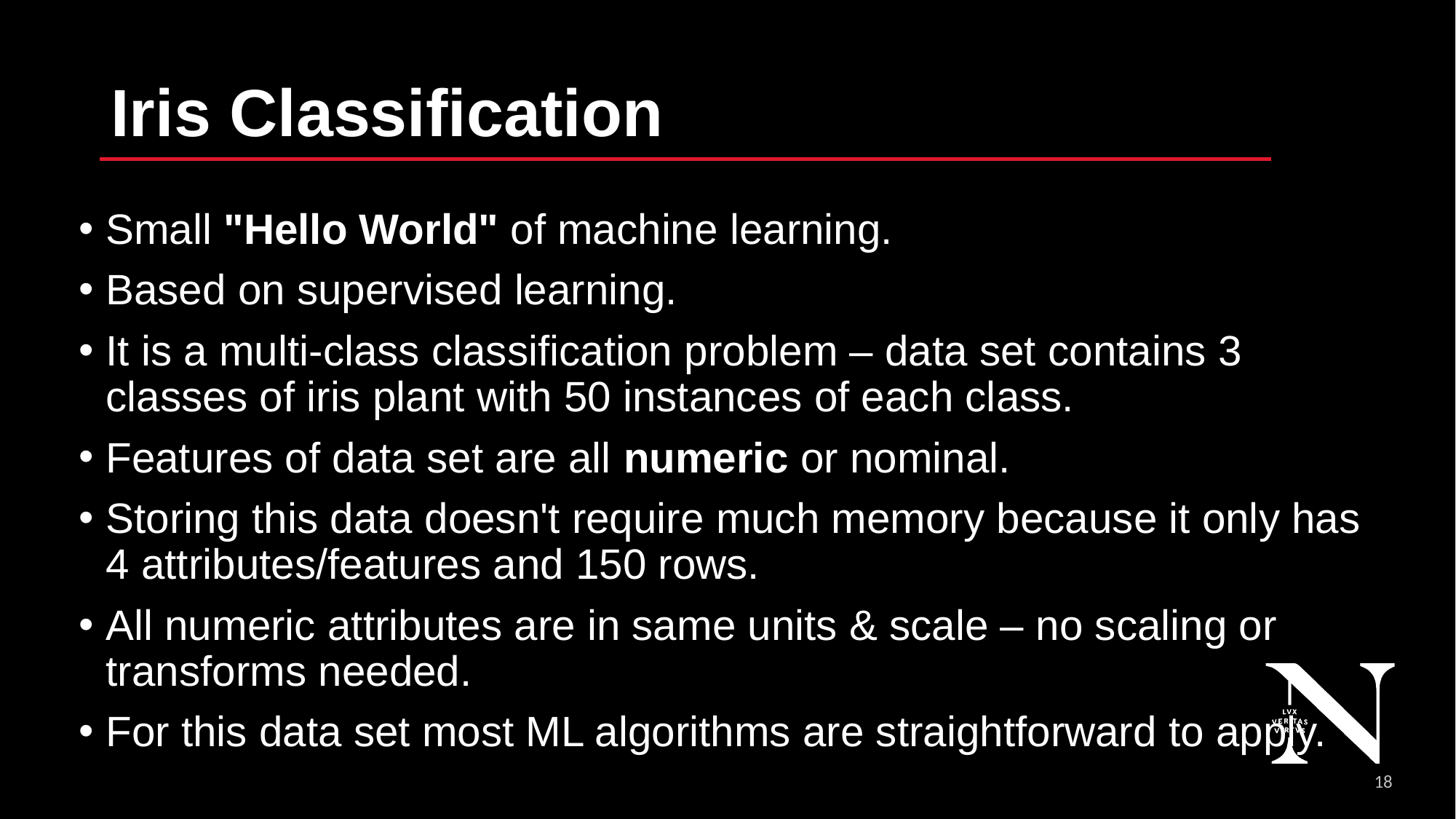

# Iris Classification
Small "Hello World" of machine learning.
Based on supervised learning.
It is a multi-class classification problem – data set contains 3 classes of iris plant with 50 instances of each class.
Features of data set are all numeric or nominal.
Storing this data doesn't require much memory because it only has 4 attributes/features and 150 rows.
All numeric attributes are in same units & scale – no scaling or transforms needed.
For this data set most ML algorithms are straightforward to apply.
18